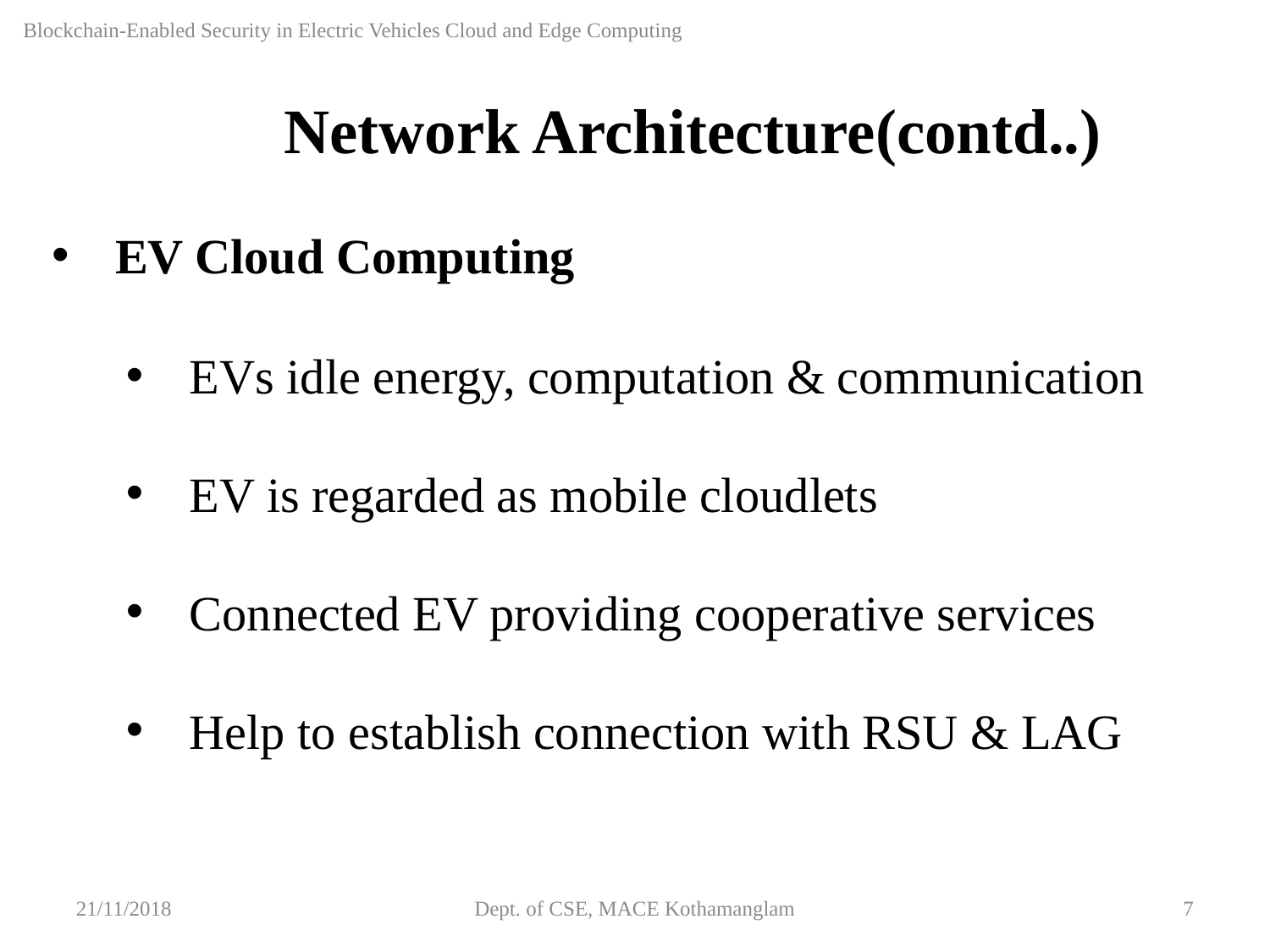

Blockchain-Enabled Security in Electric Vehicles Cloud and Edge Computing

            Network Architecture(contd..)
EV Cloud Computing

EVs idle energy, computation & communication

EV is regarded as mobile cloudlets

Connected EV providing cooperative services

Help to establish connection with RSU & LAG
21/11/2018
Dept. of CSE, MACE Kothamanglam
7